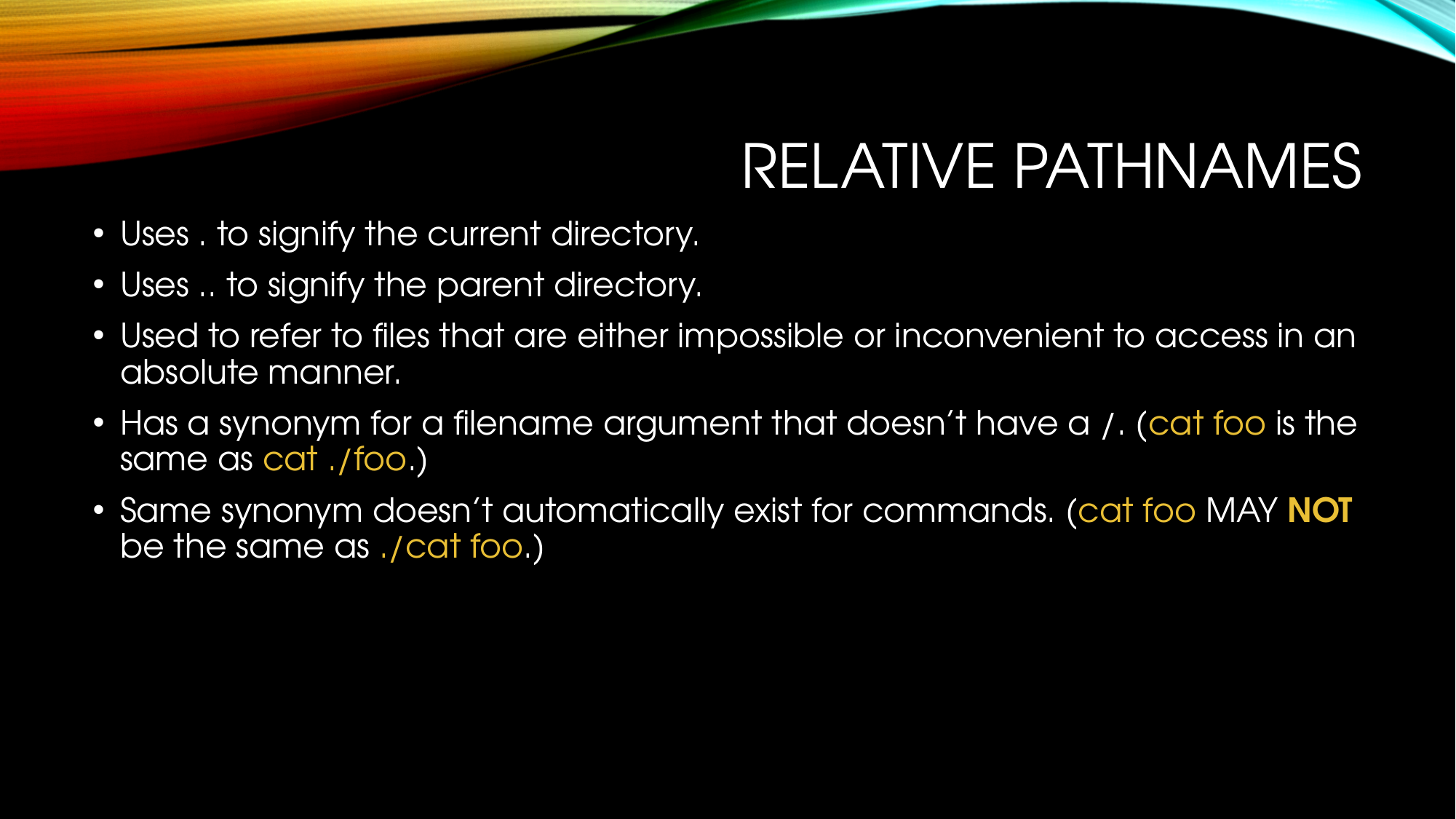

# Relative Pathnames
Uses . to signify the current directory.
Uses .. to signify the parent directory.
Used to refer to files that are either impossible or inconvenient to access in an absolute manner.
Has a synonym for a filename argument that doesn’t have a /. (cat foo is the same as cat ./foo.)
Same synonym doesn’t automatically exist for commands. (cat foo MAY NOT be the same as ./cat foo.)